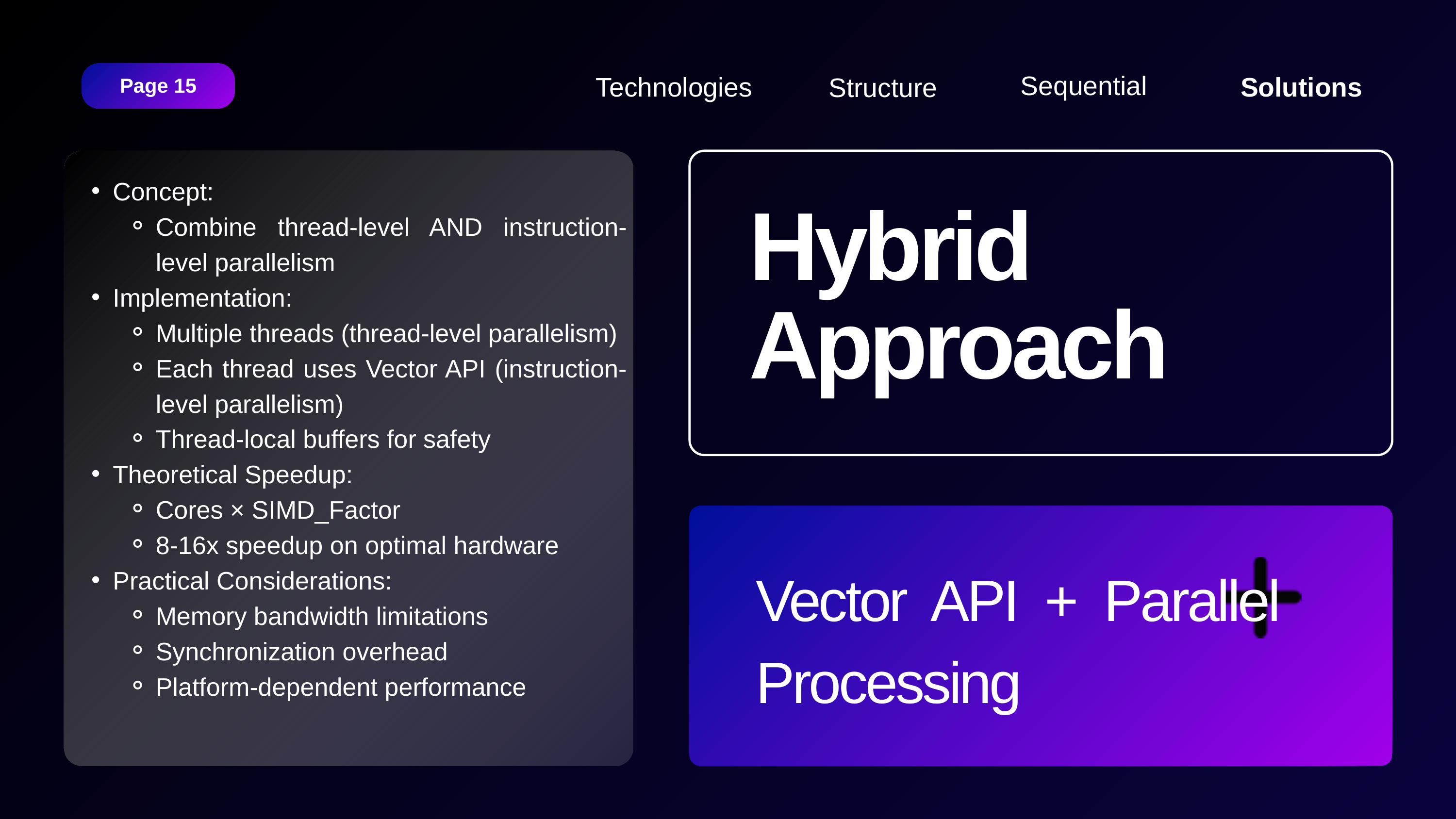

Sequential

Technologies
Solutions
Structure
Page 15

Concept:
Combine thread-level AND instruction-level parallelism
Implementation:
Multiple threads (thread-level parallelism)
Each thread uses Vector API (instruction-level parallelism)
Thread-local buffers for safety
Theoretical Speedup:
Cores × SIMD_Factor
8-16x speedup on optimal hardware
Practical Considerations:
Memory bandwidth limitations
Synchronization overhead
Platform-dependent performance

Hybrid Approach

Vector API + Parallel Processing